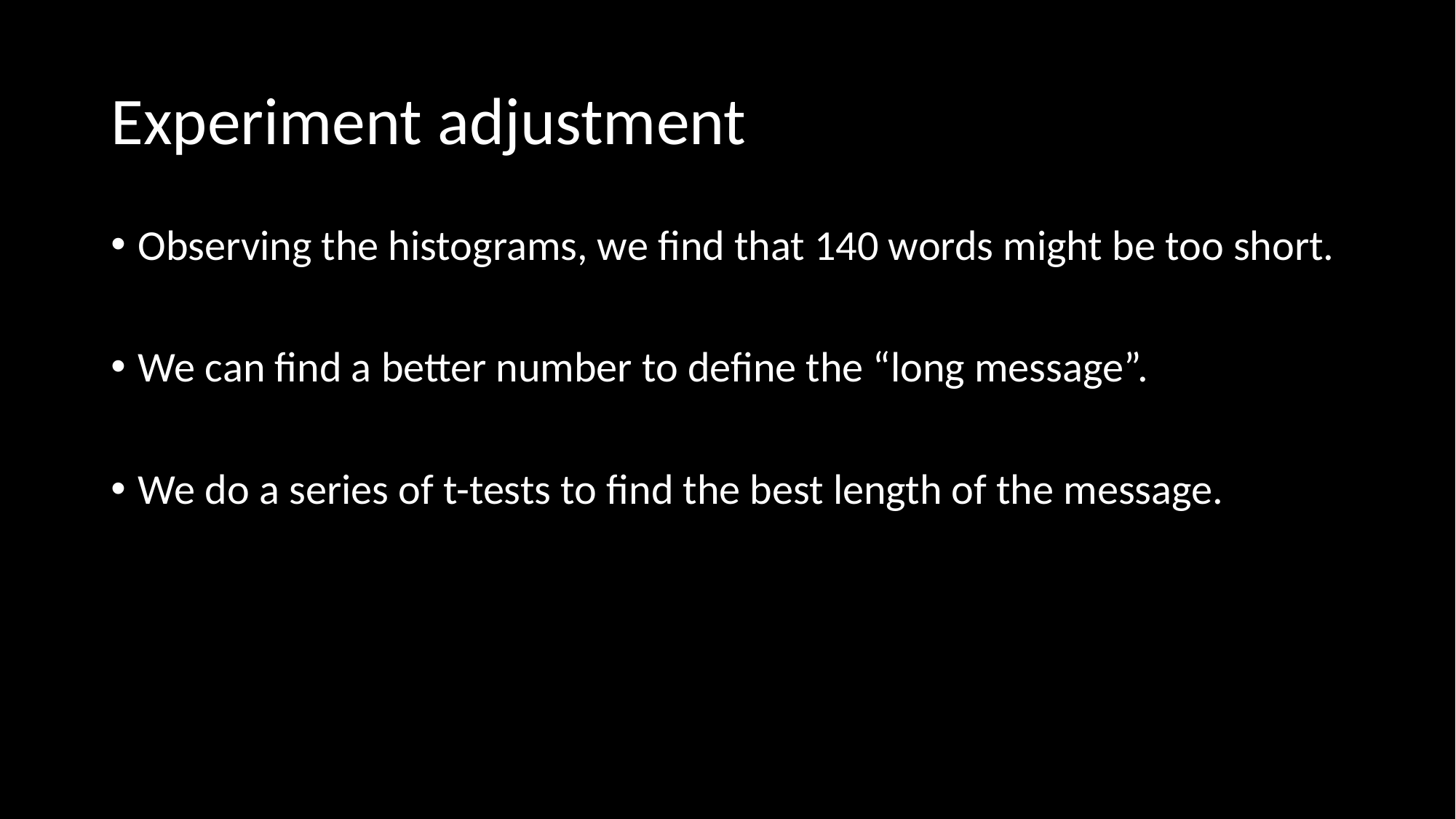

# Experiment adjustment
Observing the histograms, we find that 140 words might be too short.

We can find a better number to define the “long message”.

We do a series of t-tests to find the best length of the message.